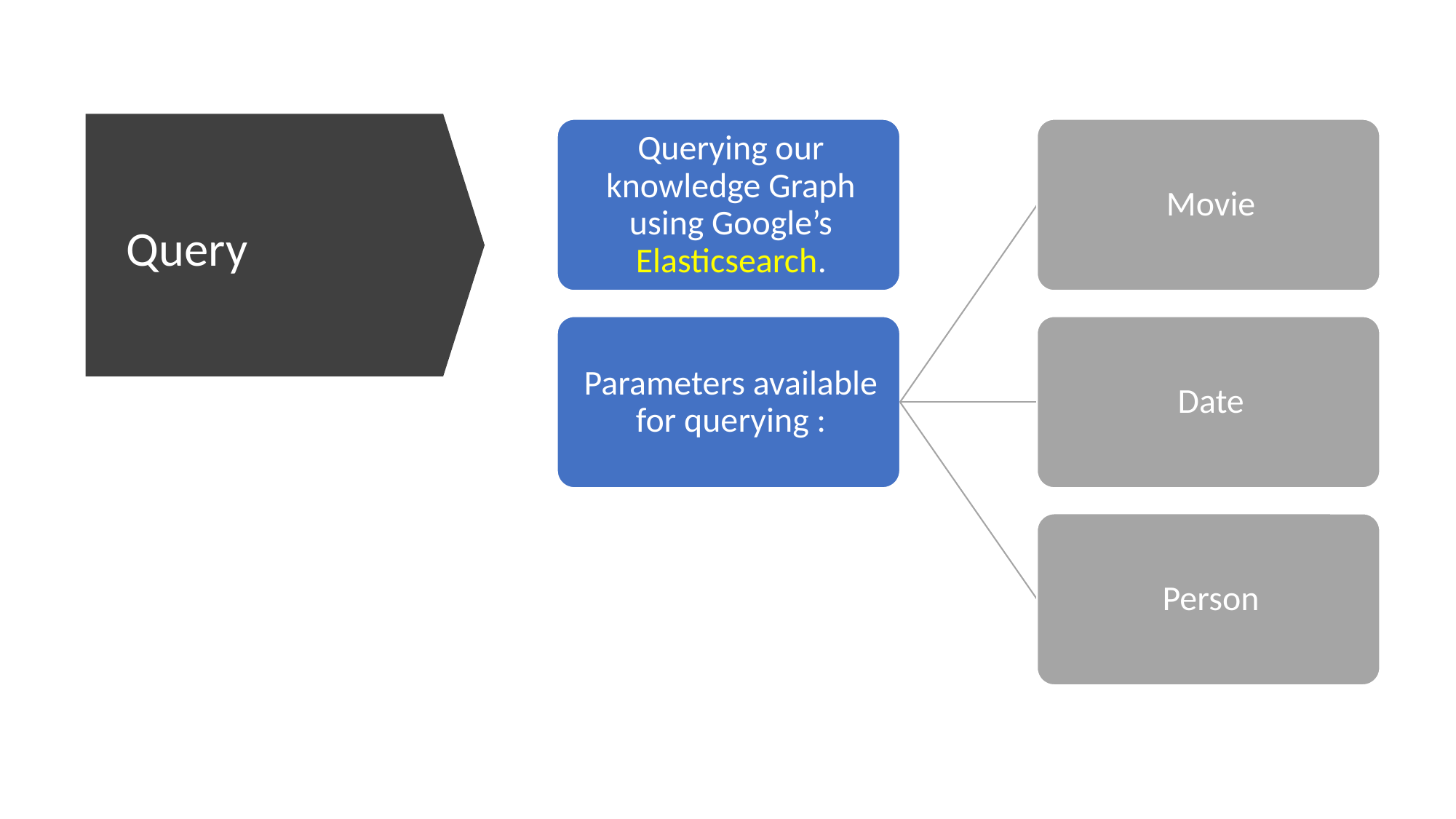

Querying our knowledge Graph using Google’s Elasticsearch.
Parameters available for querying :

Movie

Date

Person
# Query